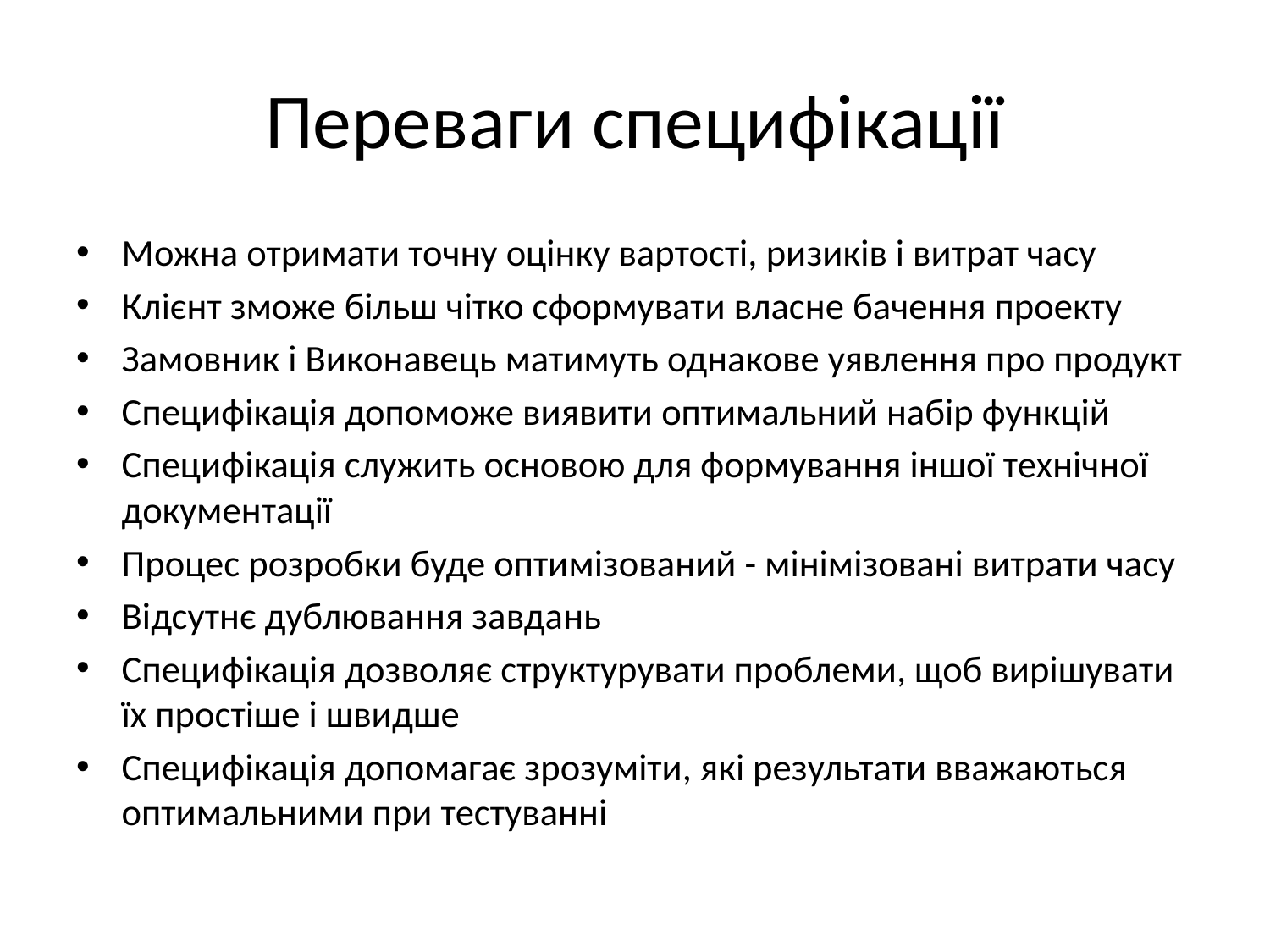

# Переваги специфікації
Можна отримати точну оцінку вартості, ризиків і витрат часу
Клієнт зможе більш чітко сформувати власне бачення проекту
Замовник і Виконавець матимуть однакове уявлення про продукт
Специфікація допоможе виявити оптимальний набір функцій
Специфікація служить основою для формування іншої технічної документації
Процес розробки буде оптимізований - мінімізовані витрати часу
Відсутнє дублювання завдань
Специфікація дозволяє структурувати проблеми, щоб вирішувати їх простіше і швидше
Специфікація допомагає зрозуміти, які результати вважаються оптимальними при тестуванні